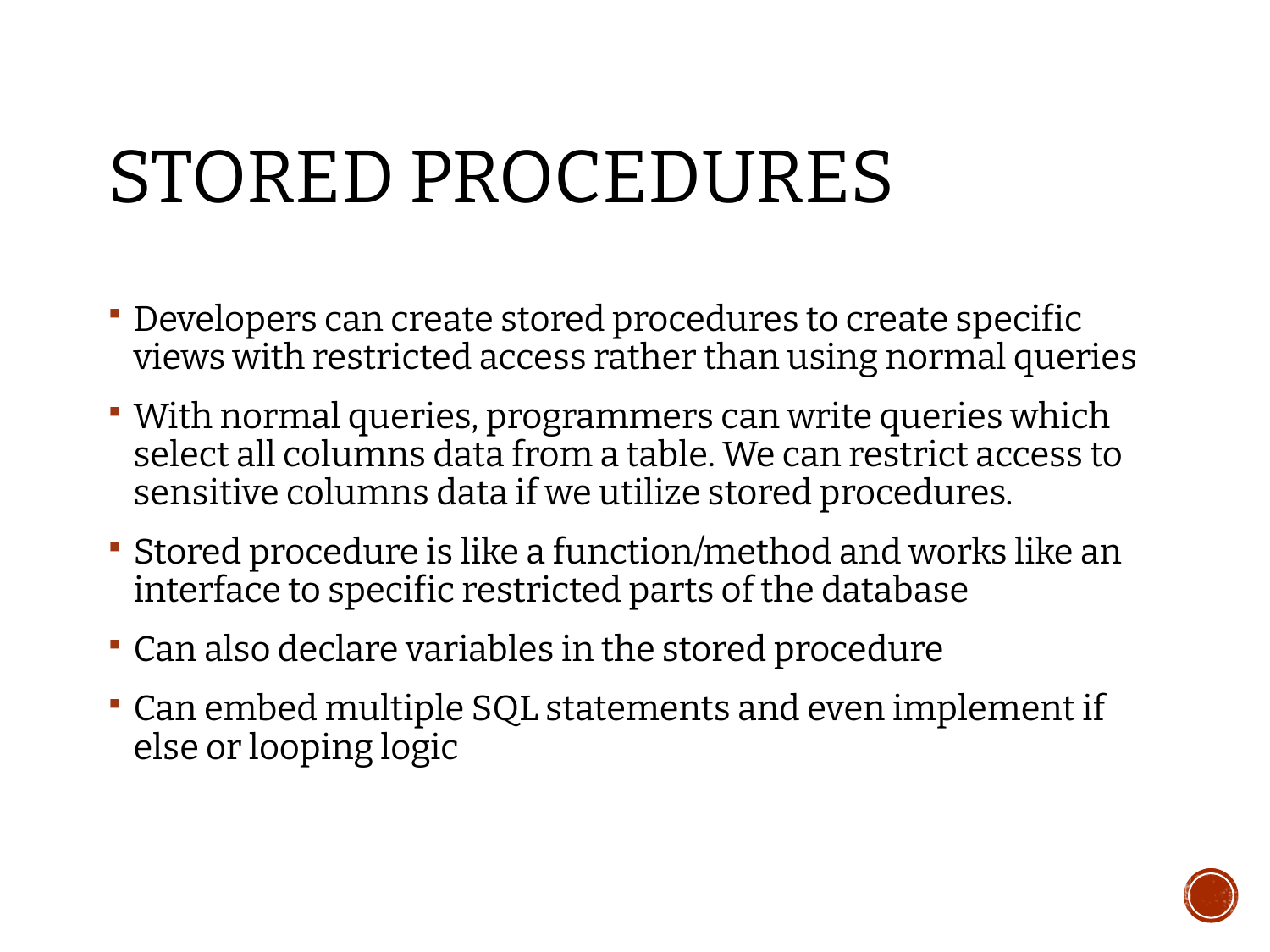

# Stored procedures
Developers can create stored procedures to create specific views with restricted access rather than using normal queries
With normal queries, programmers can write queries which select all columns data from a table. We can restrict access to sensitive columns data if we utilize stored procedures.
Stored procedure is like a function/method and works like an interface to specific restricted parts of the database
Can also declare variables in the stored procedure
Can embed multiple SQL statements and even implement if else or looping logic